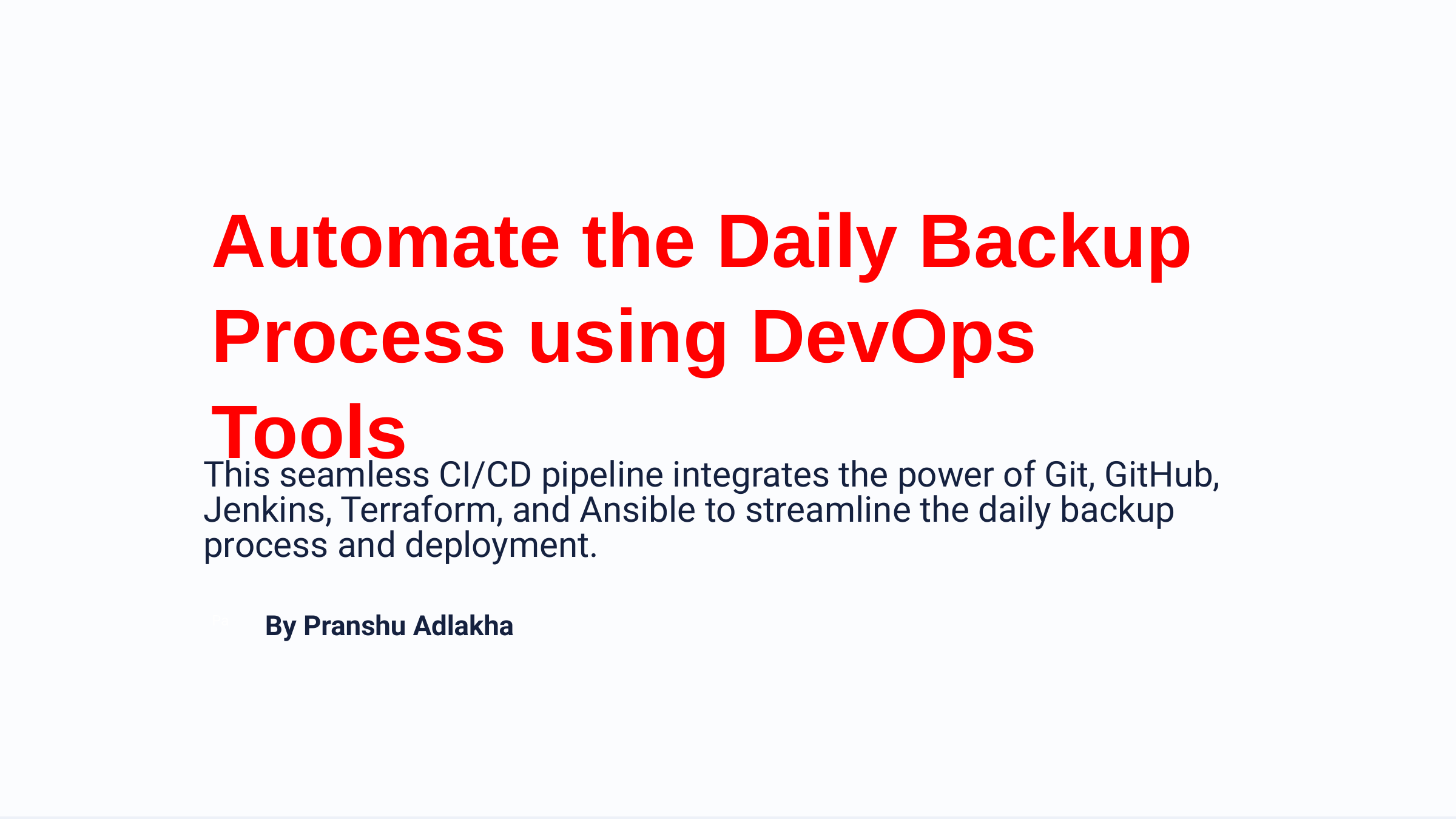

Automate the Daily Backup Process using DevOps Tools
This seamless CI/CD pipeline integrates the power of Git, GitHub, Jenkins, Terraform, and Ansible to streamline the daily backup process and deployment.
 By Pranshu Adlakha
Pa